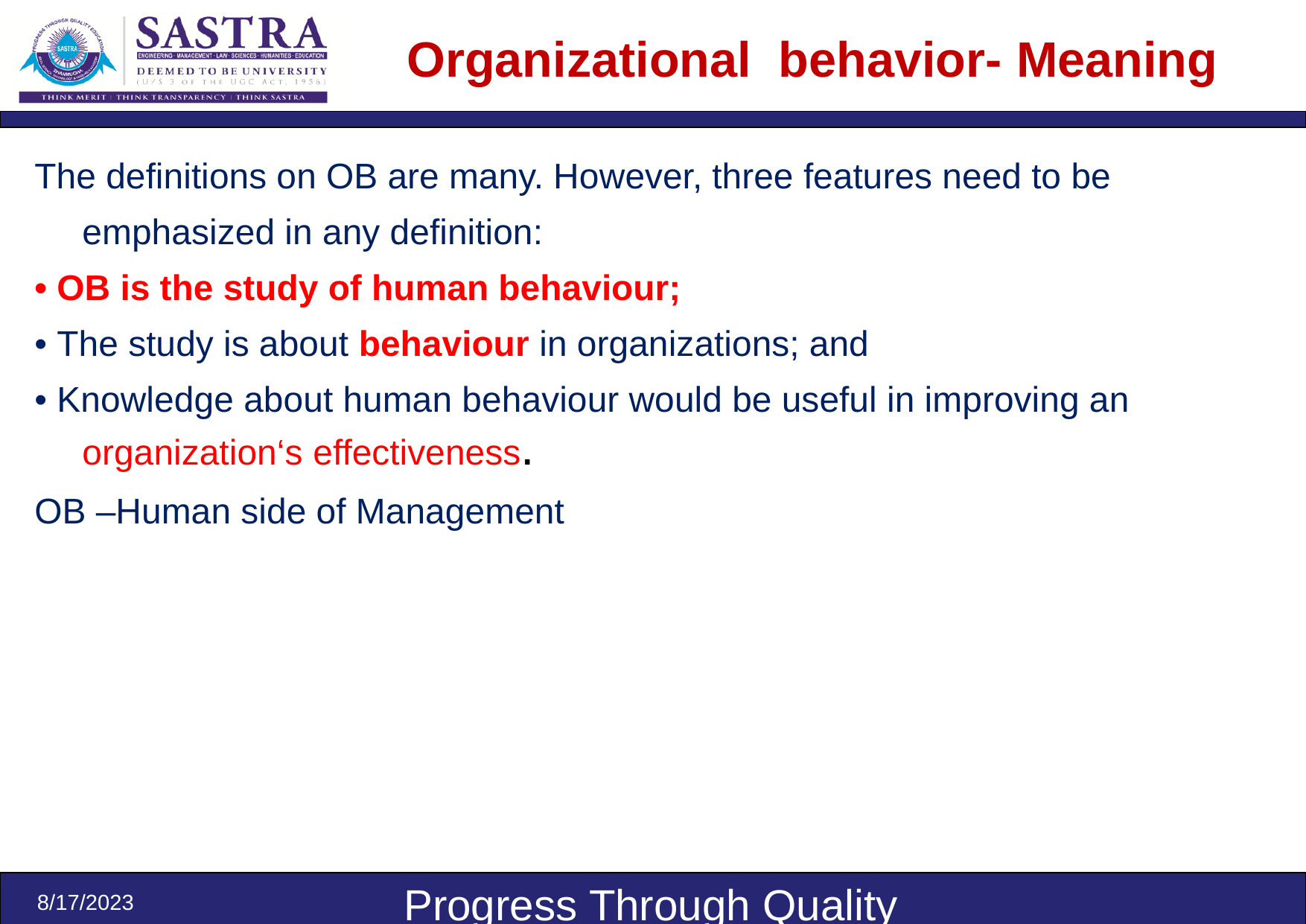

# Organizational  behavior- Meaning
The definitions on OB are many. However, three features need to be emphasized in any definition:
• OB is the study of human behaviour;
• The study is about behaviour in organizations; and
• Knowledge about human behaviour would be useful in improving an organization‘s effectiveness.
OB –Human side of Management

8/17/2023